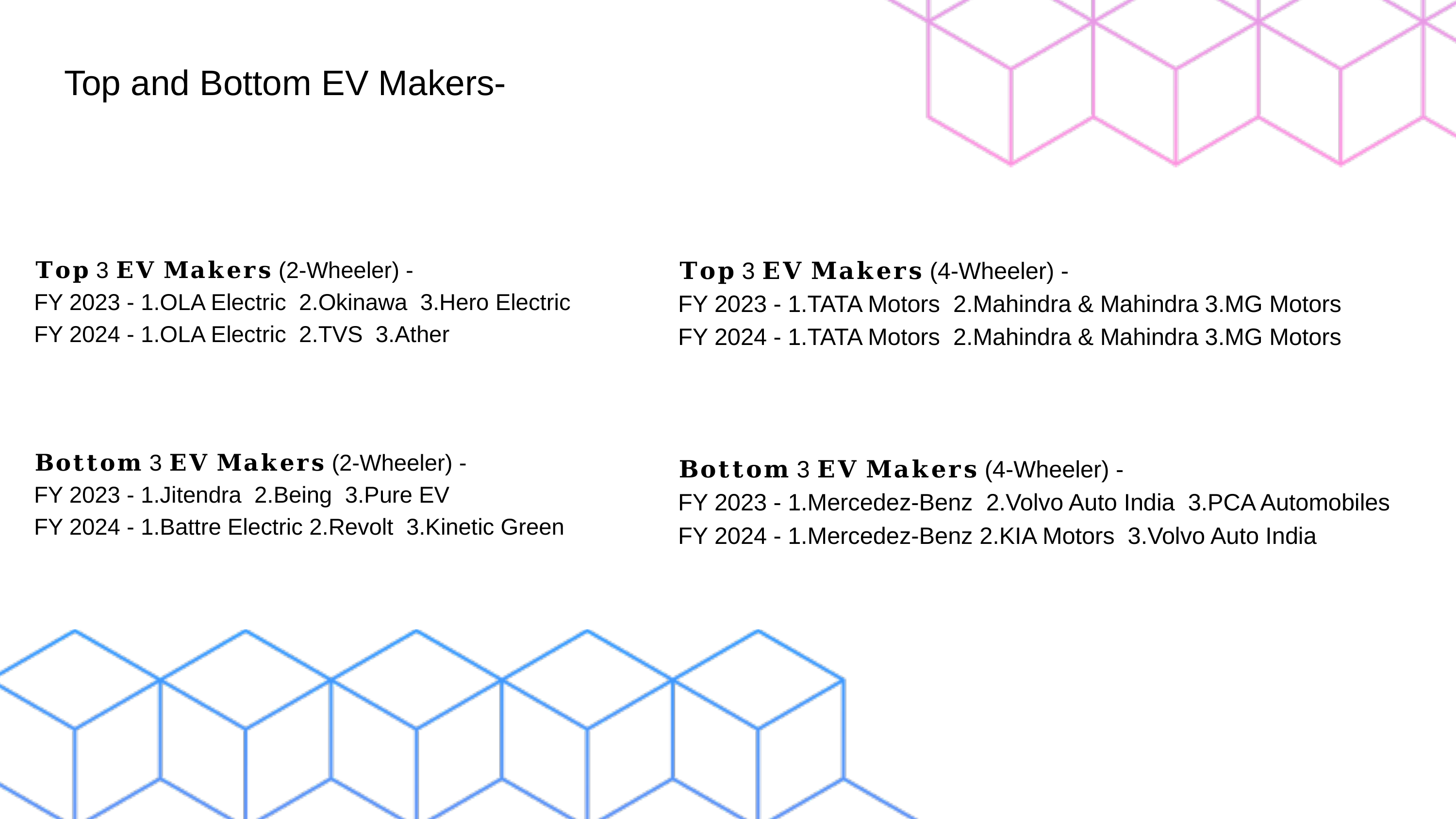

Top and Bottom EV Makers-
𝐓𝐨𝐩 3 𝐄𝐕 𝐌𝐚𝐤𝐞𝐫𝐬 (2-Wheeler) -
FY 2023 - 1.OLA Electric  2.Okinawa  3.Hero Electric
FY 2024 - 1.OLA Electric  2.TVS  3.Ather

𝐁𝐨𝐭𝐭𝐨𝐦 3 𝐄𝐕 𝐌𝐚𝐤𝐞𝐫𝐬 (2-Wheeler) -
FY 2023 - 1.Jitendra  2.Being  3.Pure EV
FY 2024 - 1.Battre Electric 2.Revolt  3.Kinetic Green
𝐓𝐨𝐩 3 𝐄𝐕 𝐌𝐚𝐤𝐞𝐫𝐬 (4-Wheeler) -
FY 2023 - 1.TATA Motors  2.Mahindra & Mahindra 3.MG Motors
FY 2024 - 1.TATA Motors  2.Mahindra & Mahindra 3.MG Motors

𝐁𝐨𝐭𝐭𝐨𝐦 3 𝐄𝐕 𝐌𝐚𝐤𝐞𝐫𝐬 (4-Wheeler) -
FY 2023 - 1.Mercedez-Benz  2.Volvo Auto India  3.PCA Automobiles
FY 2024 - 1.Mercedez-Benz 2.KIA Motors  3.Volvo Auto India